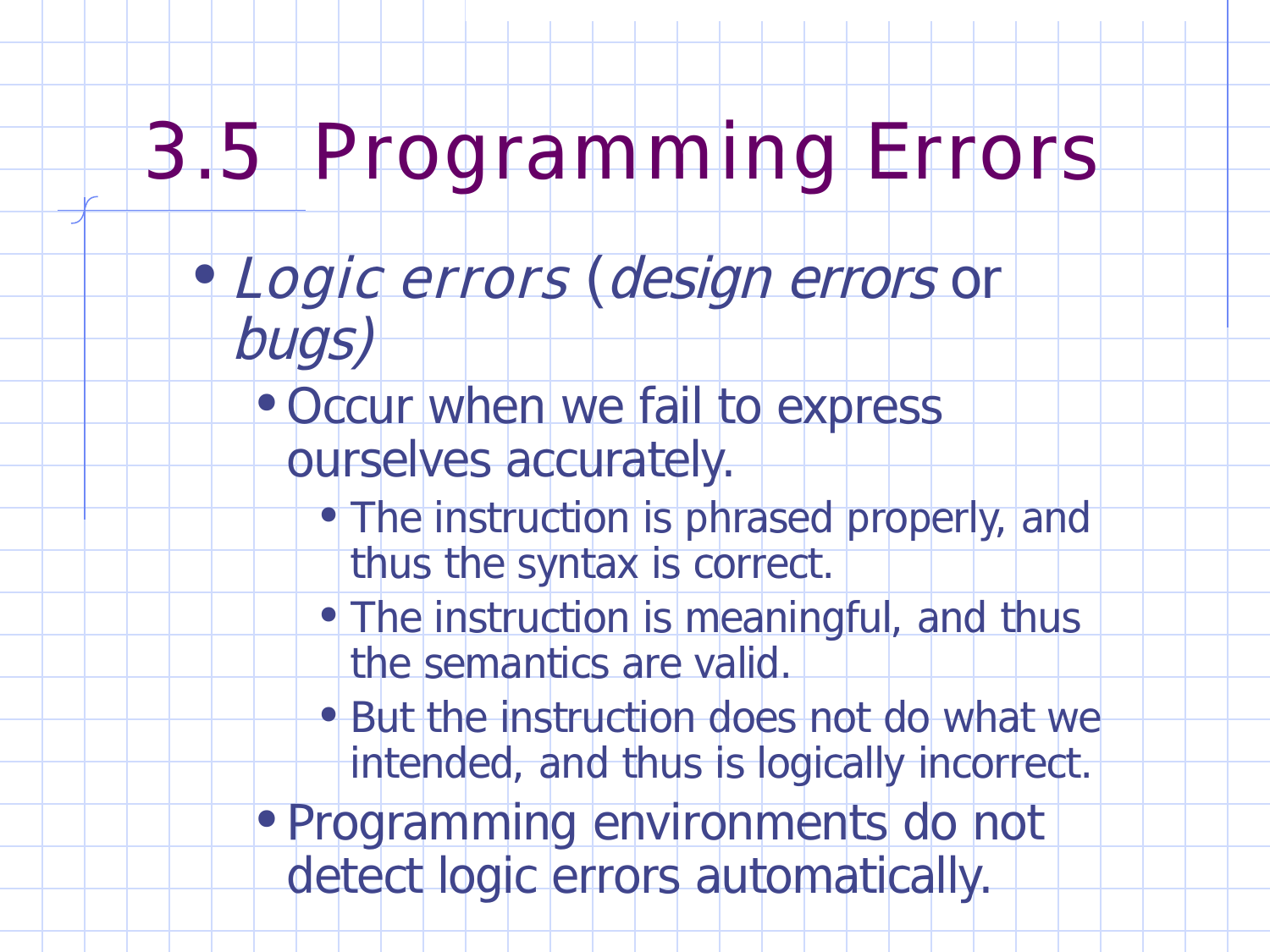

# 3.5  Programming Errors
Logic errors (design errors or bugs)
Occur when we fail to express ourselves accurately.
The instruction is phrased properly, and thus the syntax is correct.
The instruction is meaningful, and thus the semantics are valid.
But the instruction does not do what we intended, and thus is logically incorrect.
Programming environments do not detect logic errors automatically.